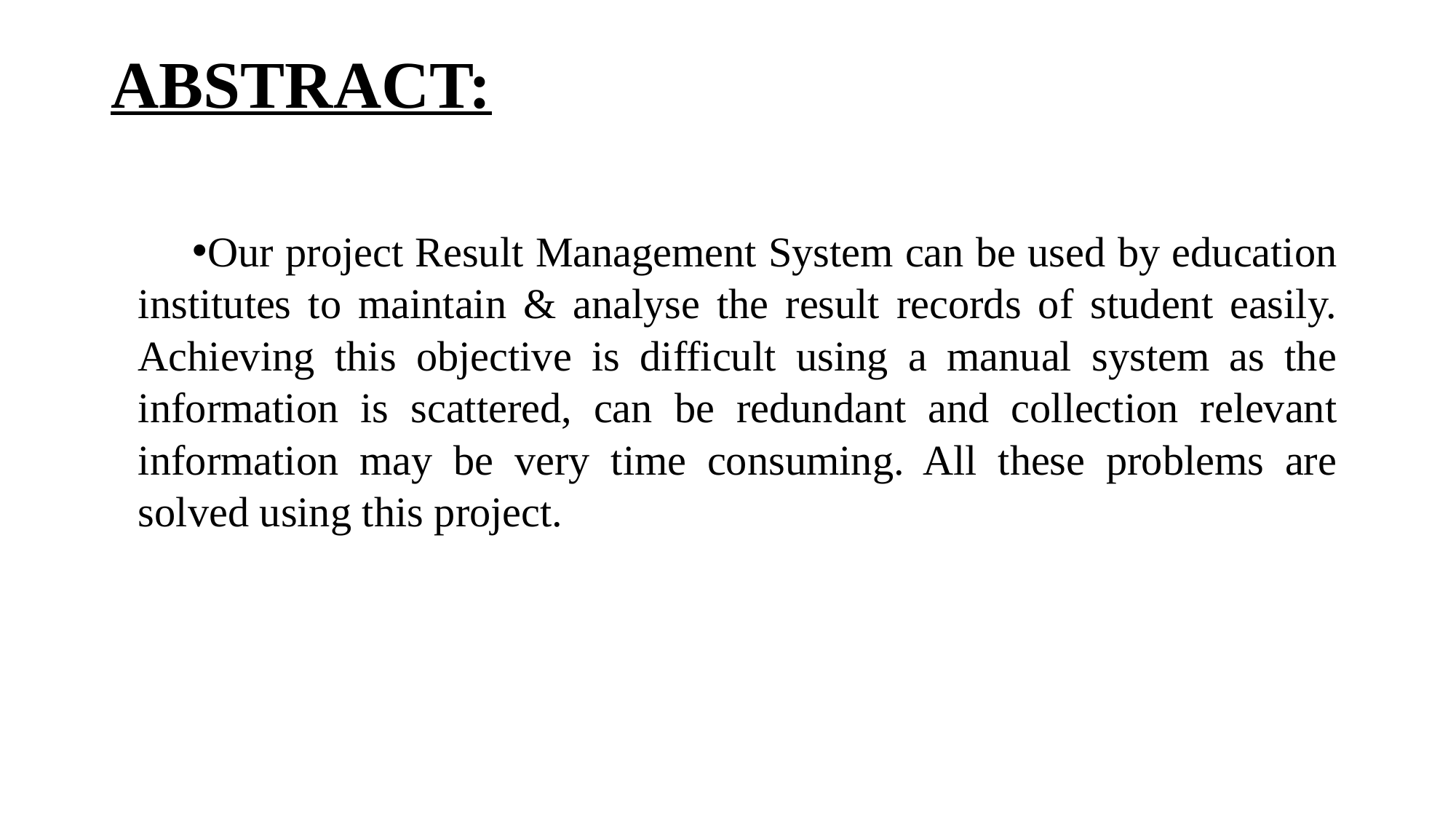

# ABSTRACT:
Our project Result Management System can be used by education institutes to maintain & analyse the result records of student easily. Achieving this objective is difficult using a manual system as the information is scattered, can be redundant and collection relevant information may be very time consuming. All these problems are solved using this project.